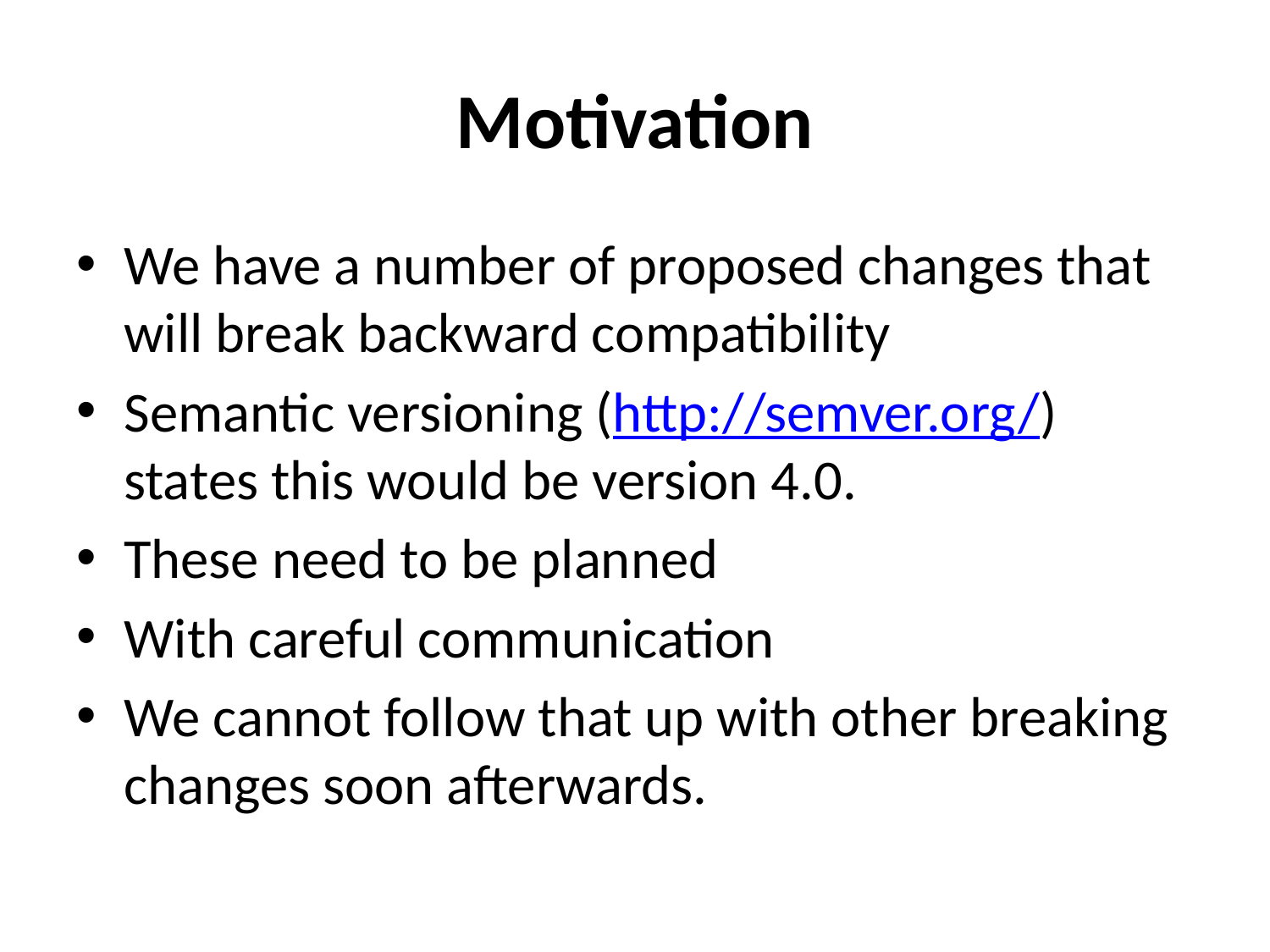

# Motivation
We have a number of proposed changes that will break backward compatibility
Semantic versioning (http://semver.org/) states this would be version 4.0.
These need to be planned
With careful communication
We cannot follow that up with other breaking changes soon afterwards.